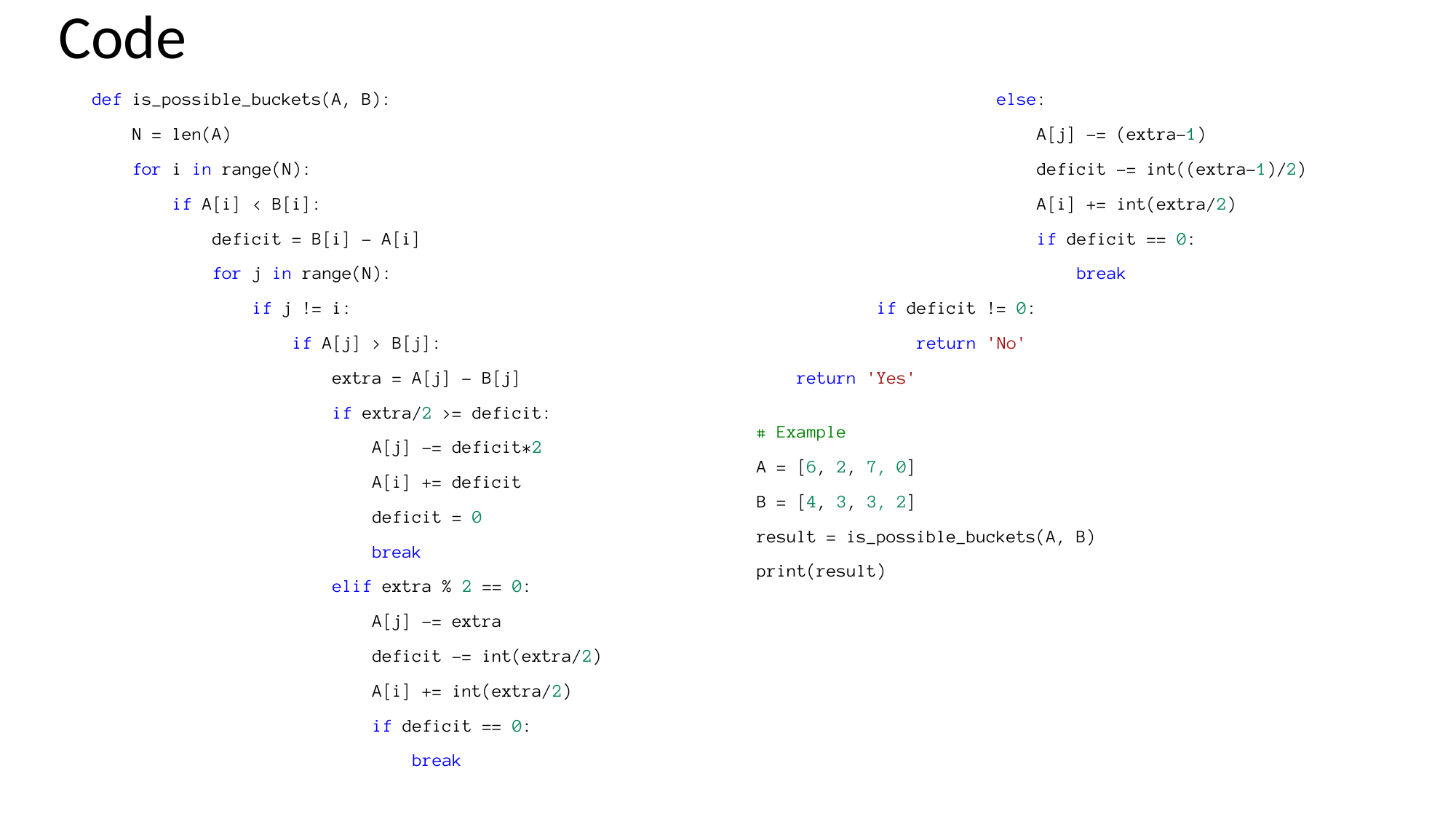

# Code
def is_possible_buckets(A, B):
    N = len(A)
    for i in range(N):
        if A[i] < B[i]:
            deficit = B[i] - A[i]
            for j in range(N):
                if j != i:
                    if A[j] > B[j]:
                        extra = A[j] - B[j]
                        if extra/2 >= deficit:
                            A[j] -= deficit*2
                            A[i] += deficit
                            deficit = 0
                            break
                        elif extra % 2 == 0:
                            A[j] -= extra
                            deficit -= int(extra/2)
                            A[i] += int(extra/2)
                            if deficit == 0:
                                break

                        else:
                            A[j] -= (extra-1)
                            deficit -= int((extra-1)/2)
                            A[i] += int(extra/2)
                            if deficit == 0:
                                break
            if deficit != 0:
                return 'No'
    return 'Yes'
# Example
A = [6, 2, 7, 0]
B = [4, 3, 3, 2]
result = is_possible_buckets(A, B)
print(result)